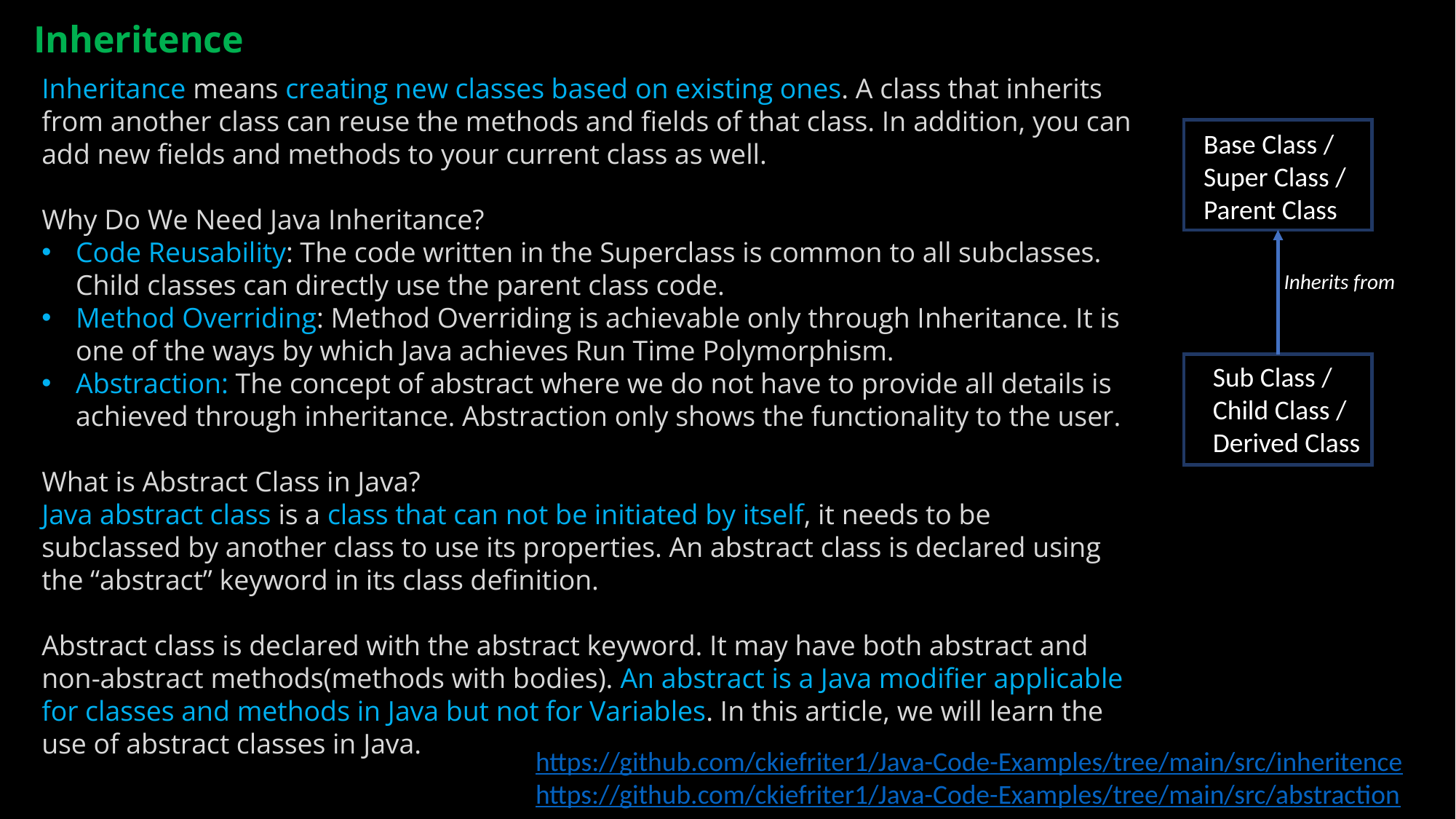

Inheritence
Inheritance means creating new classes based on existing ones. A class that inherits from another class can reuse the methods and fields of that class. In addition, you can add new fields and methods to your current class as well.

Why Do We Need Java Inheritance?
Code Reusability: The code written in the Superclass is common to all subclasses. Child classes can directly use the parent class code.
Method Overriding: Method Overriding is achievable only through Inheritance. It is one of the ways by which Java achieves Run Time Polymorphism.
Abstraction: The concept of abstract where we do not have to provide all details is achieved through inheritance. Abstraction only shows the functionality to the user.

What is Abstract Class in Java?
Java abstract class is a class that can not be initiated by itself, it needs to be subclassed by another class to use its properties. An abstract class is declared using the “abstract” keyword in its class definition.

Abstract class is declared with the abstract keyword. It may have both abstract and non-abstract methods(methods with bodies). An abstract is a Java modifier applicable for classes and methods in Java but not for Variables. In this article, we will learn the use of abstract classes in Java.

Base Class /
Super Class /
Parent Class
Inherits from

Sub Class /
Child Class /
Derived Class
https://github.com/ckiefriter1/Java-Code-Examples/tree/main/src/inheritence
https://github.com/ckiefriter1/Java-Code-Examples/tree/main/src/abstraction